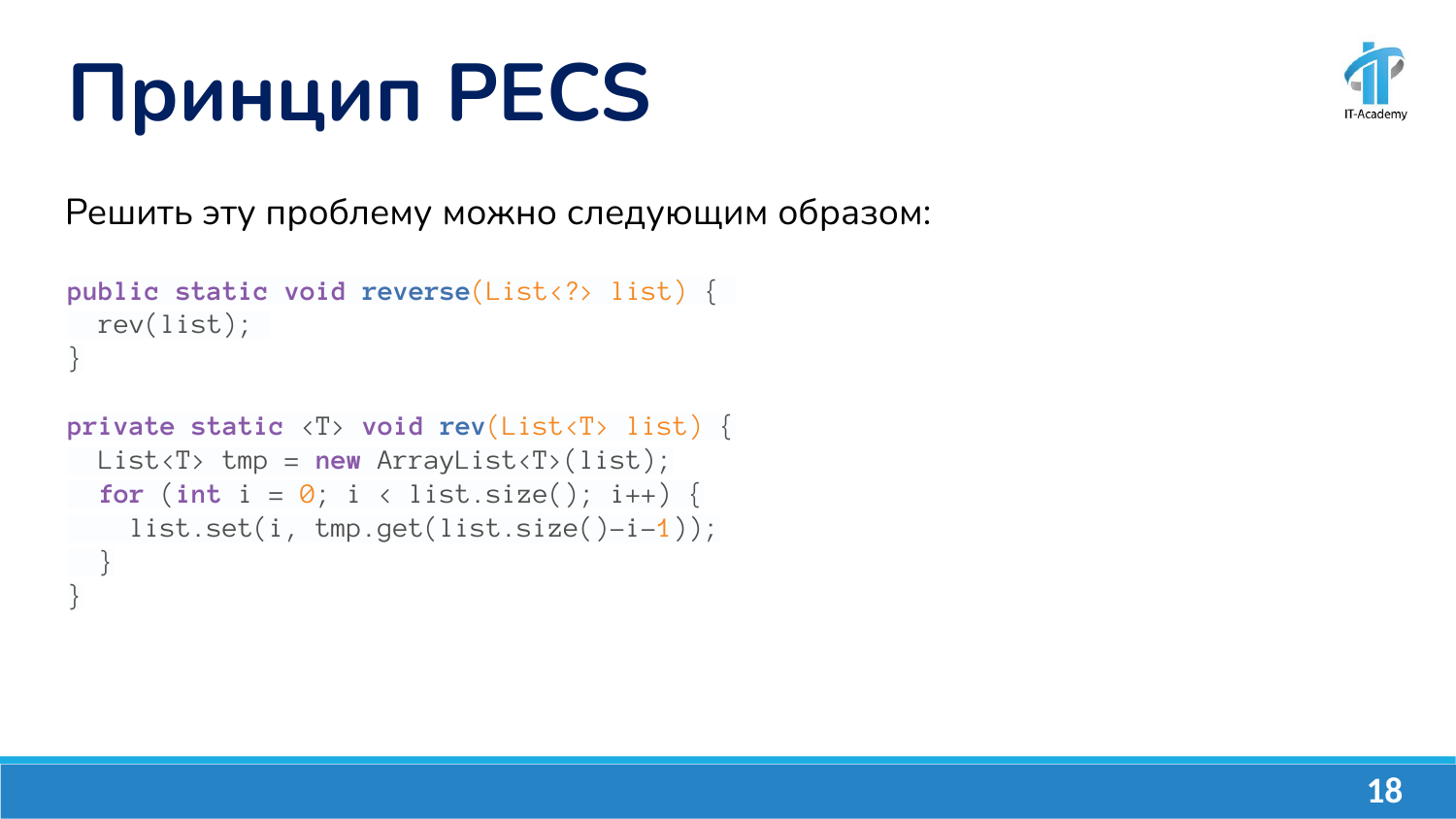

Принцип PECS
Решить эту проблему можно следующим образом:
public static void reverse(List<?> list) {
  rev(list);
}

private static <T> void rev(List<T> list) {
  List<T> tmp = new ArrayList<T>(list);
  for (int i = 0; i < list.size(); i++) {
    list.set(i, tmp.get(list.size()-i-1));
  }
}
18